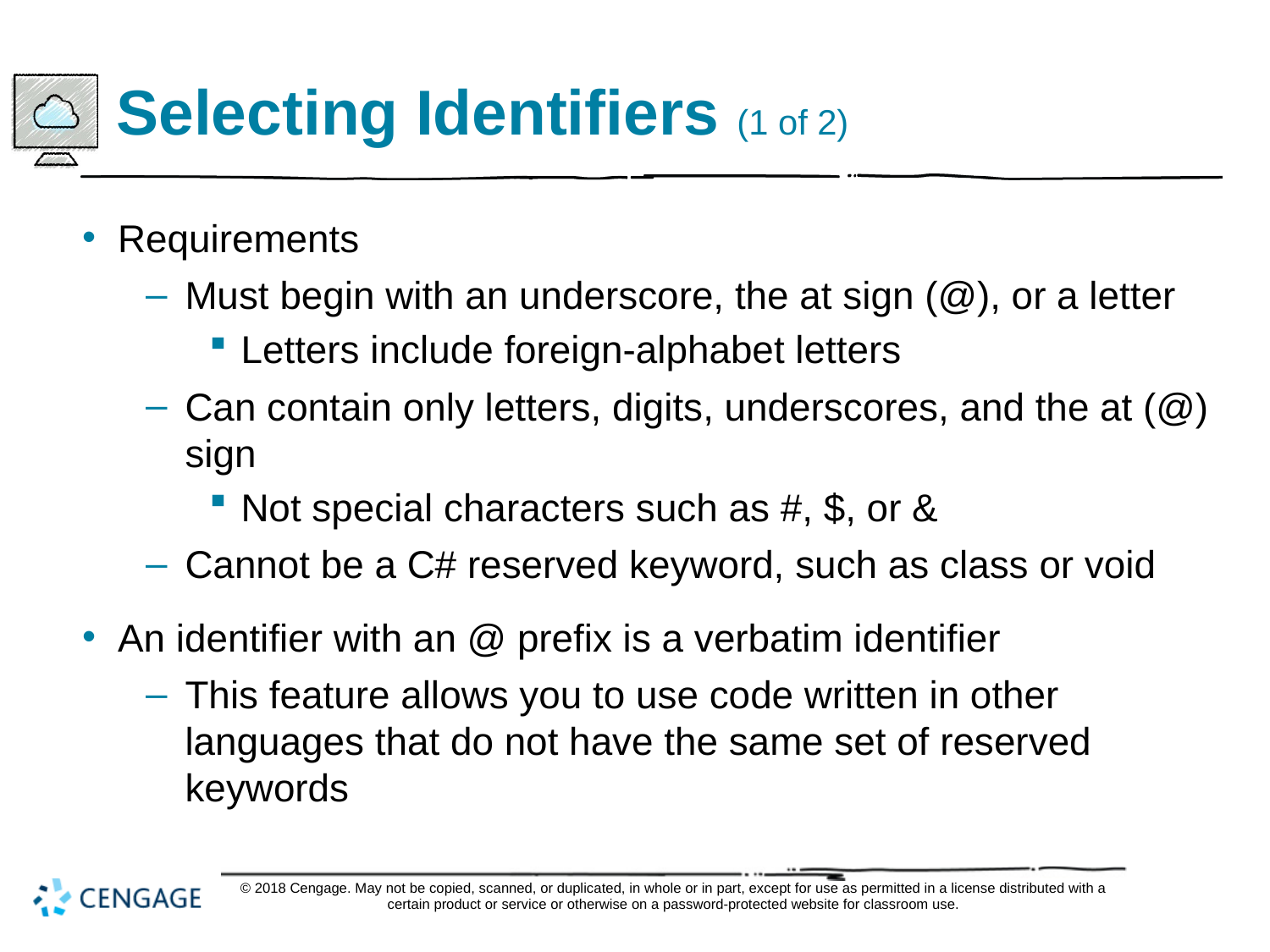

# Selecting Identifiers (1 of 2)
Requirements
Must begin with an underscore, the at sign (@), or a letter
Letters include foreign-alphabet letters
Can contain only letters, digits, underscores, and the at (@) sign
Not special characters such as #, $, or &
Cannot be a C# reserved keyword, such as class or void
An identifier with an @ prefix is a verbatim identifier
This feature allows you to use code written in other languages that do not have the same set of reserved keywords
© 2018 Cengage. May not be copied, scanned, or duplicated, in whole or in part, except for use as permitted in a license distributed with a certain product or service or otherwise on a password-protected website for classroom use.